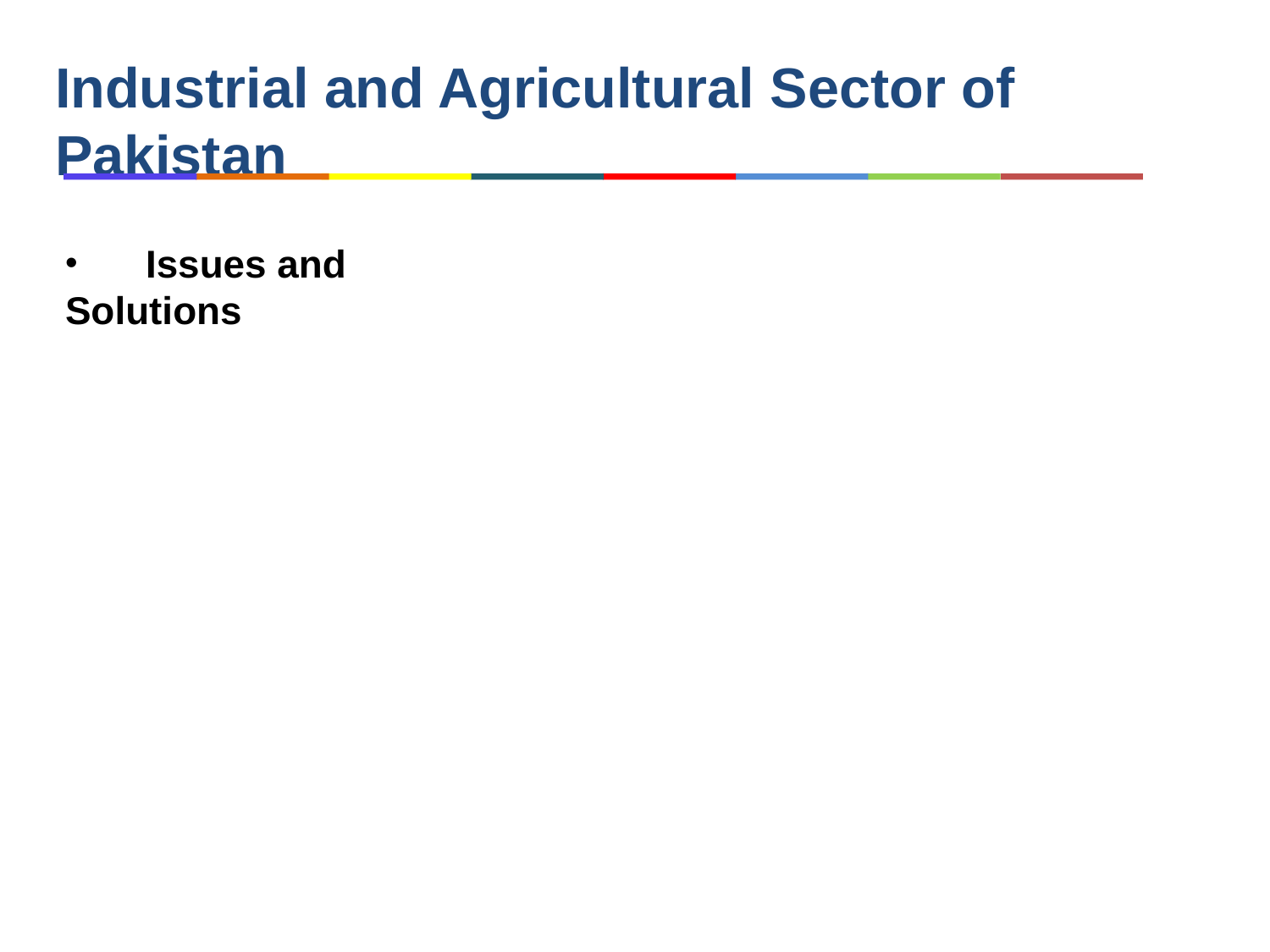

# Industrial and Agricultural Sector of Pakistan

       Issues and Solutions